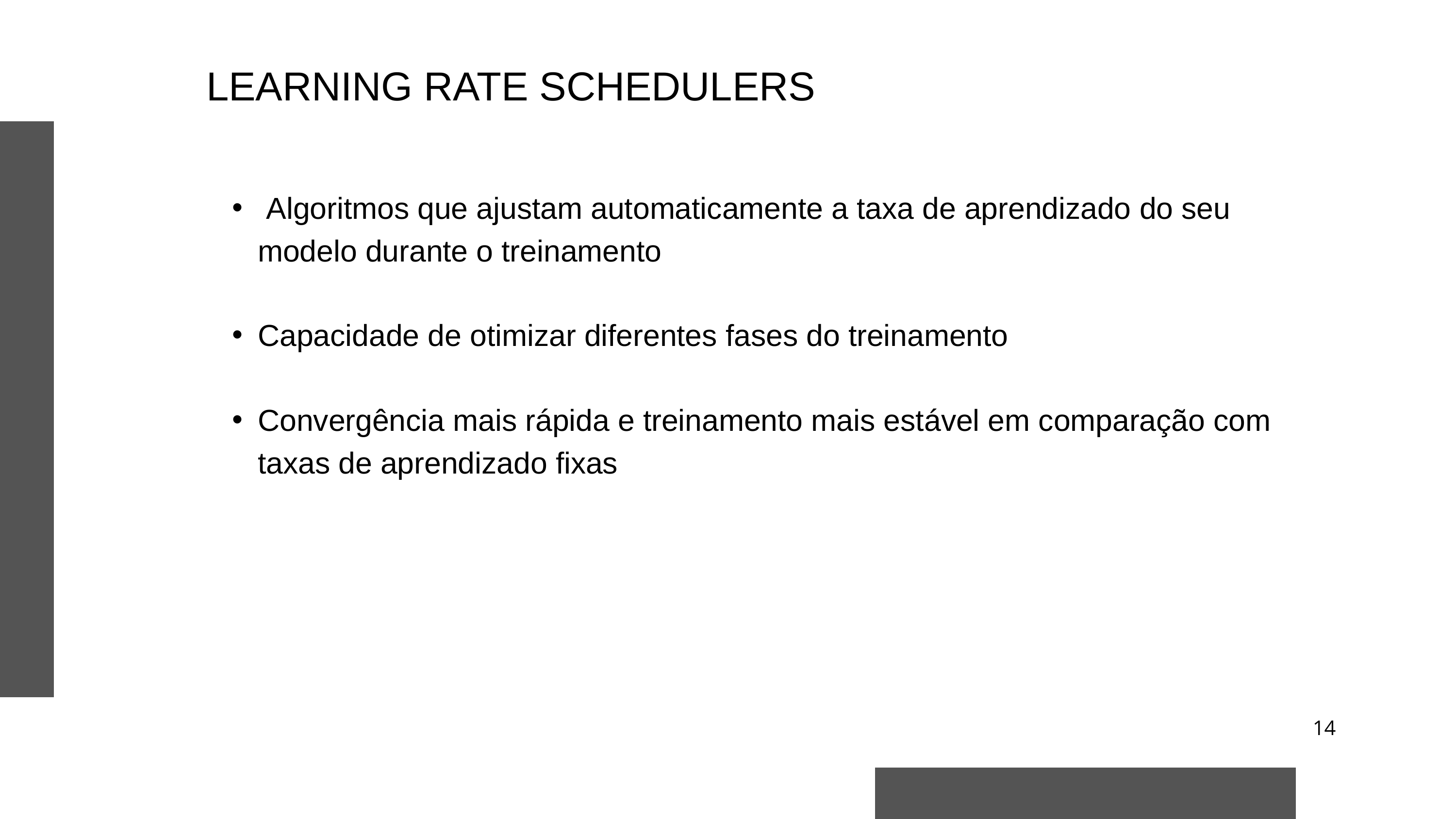

LEARNING RATE SCHEDULERS

 Algoritmos que ajustam automaticamente a taxa de aprendizado do seu modelo durante o treinamento

Capacidade de otimizar diferentes fases do treinamento

Convergência mais rápida e treinamento mais estável em comparação com taxas de aprendizado fixas
14